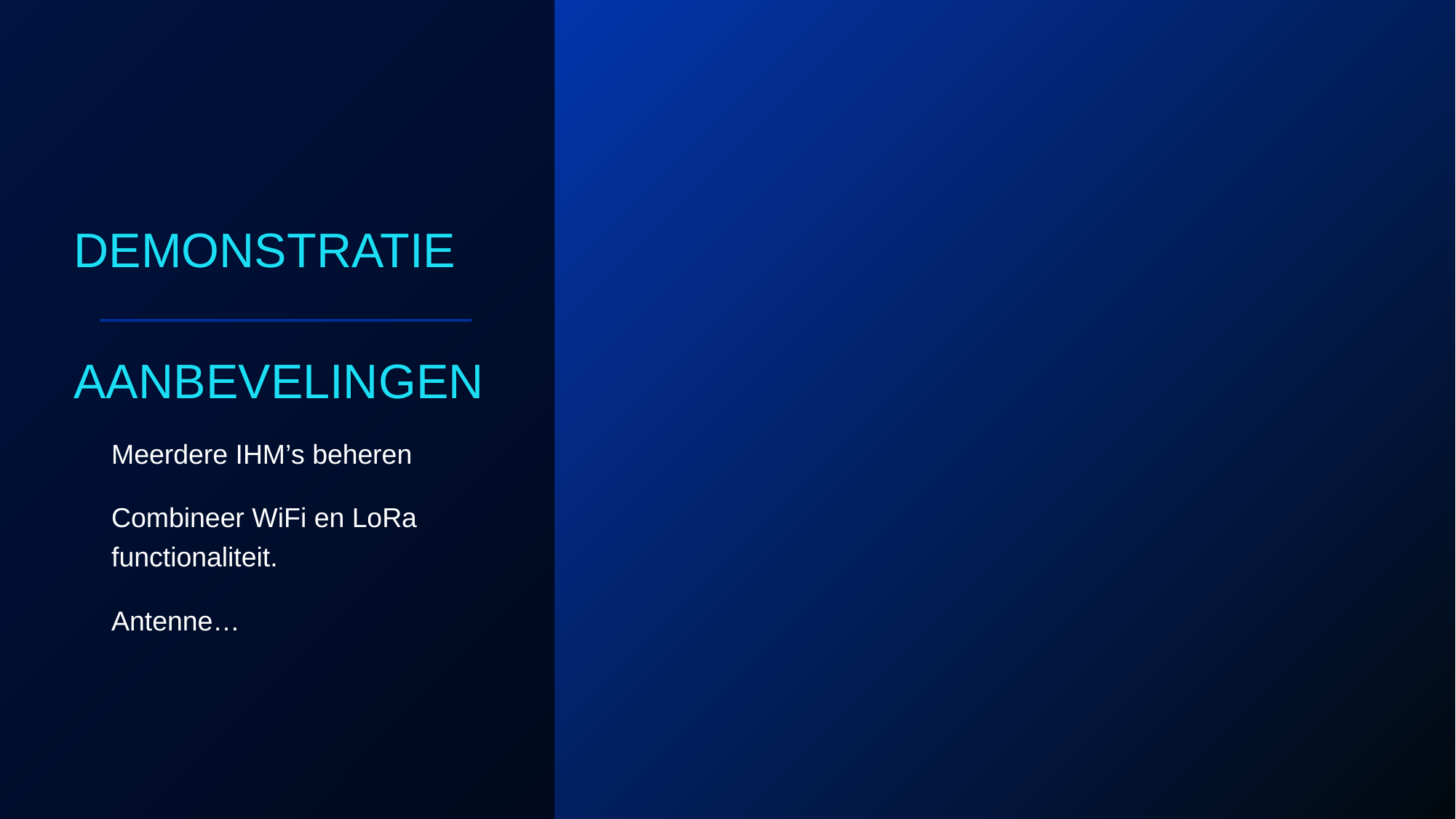

# Demonstratie
Aanbevelingen

Meerdere IHM’s beheren
Combineer WiFi en LoRa functionaliteit.
Antenne…